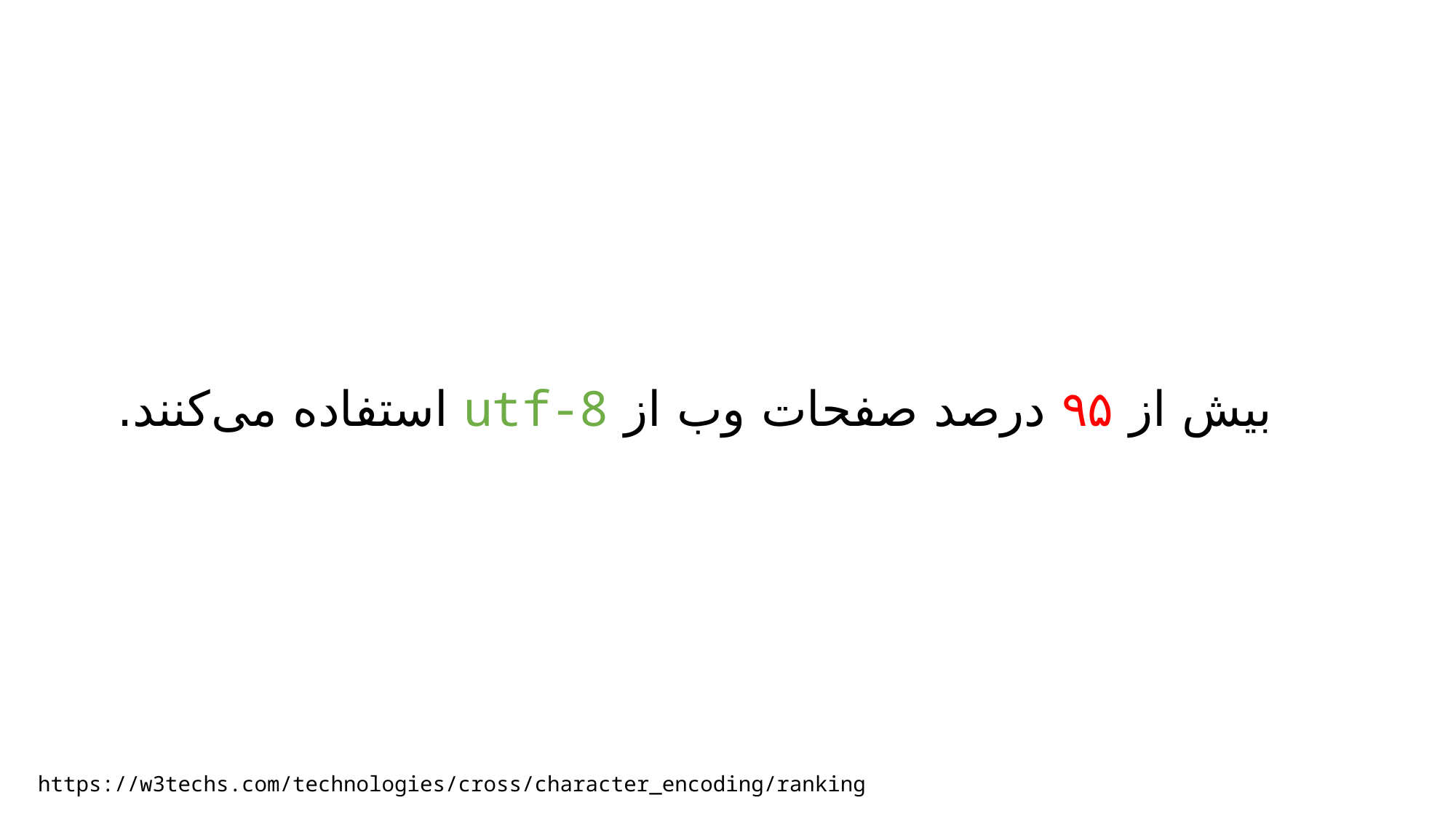

# بیش از ۹۵ درصد صفحات وب از utf-8 استفاده می‌کنند.
https://w3techs.com/technologies/cross/character_encoding/ranking